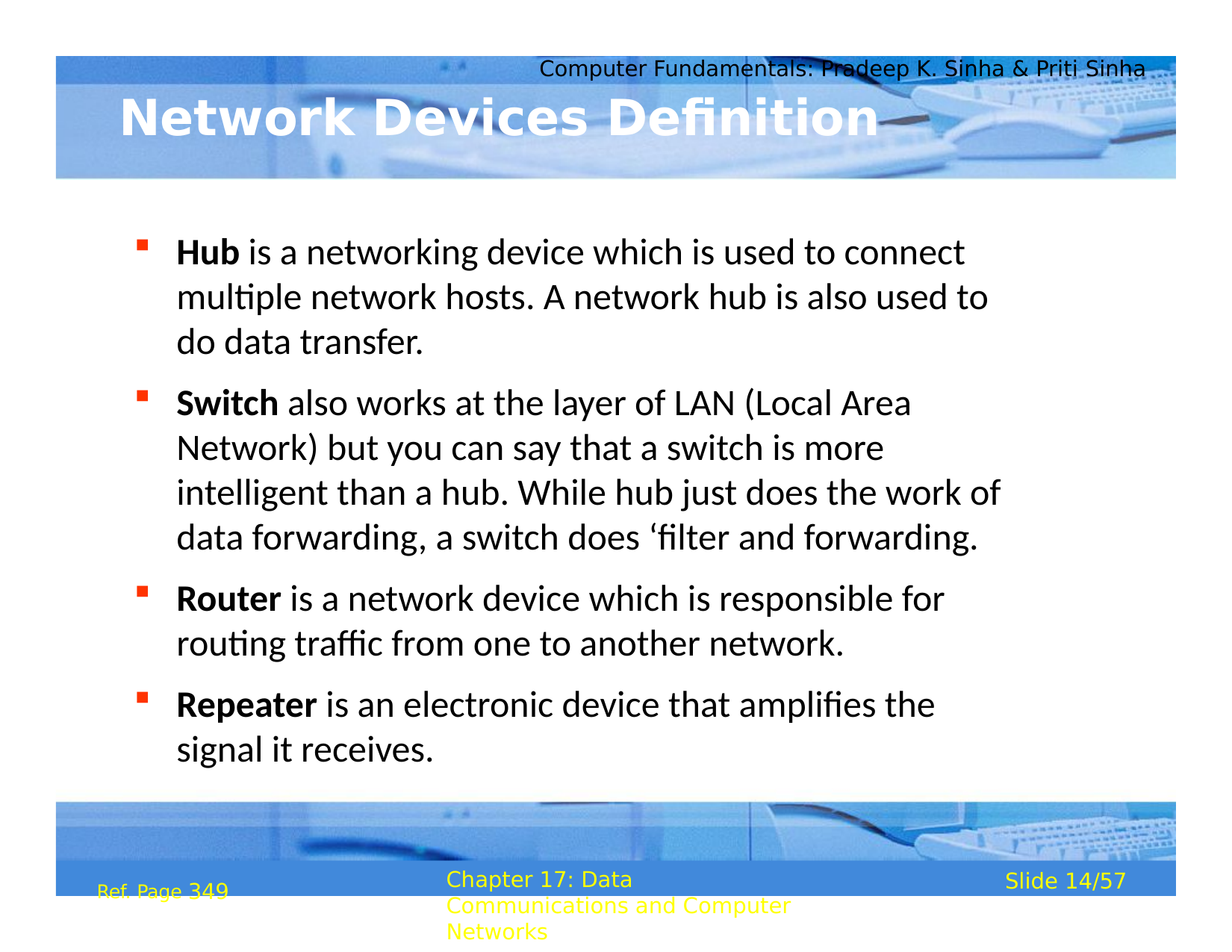

Computer Fundamentals: Pradeep K. Sinha & Priti Sinha
# Network Devices Definition
Hub is a networking device which is used to connect multiple network hosts. A network hub is also used to do data transfer.
Switch also works at the layer of LAN (Local Area Network) but you can say that a switch is more intelligent than a hub. While hub just does the work of data forwarding, a switch does ‘filter and forwarding.
Router is a network device which is responsible for routing traffic from one to another network.
Repeater is an electronic device that amplifies the signal it receives.

Ref. Page 349
Chapter 17: Data Communications and Computer Networks
Slide 14/57